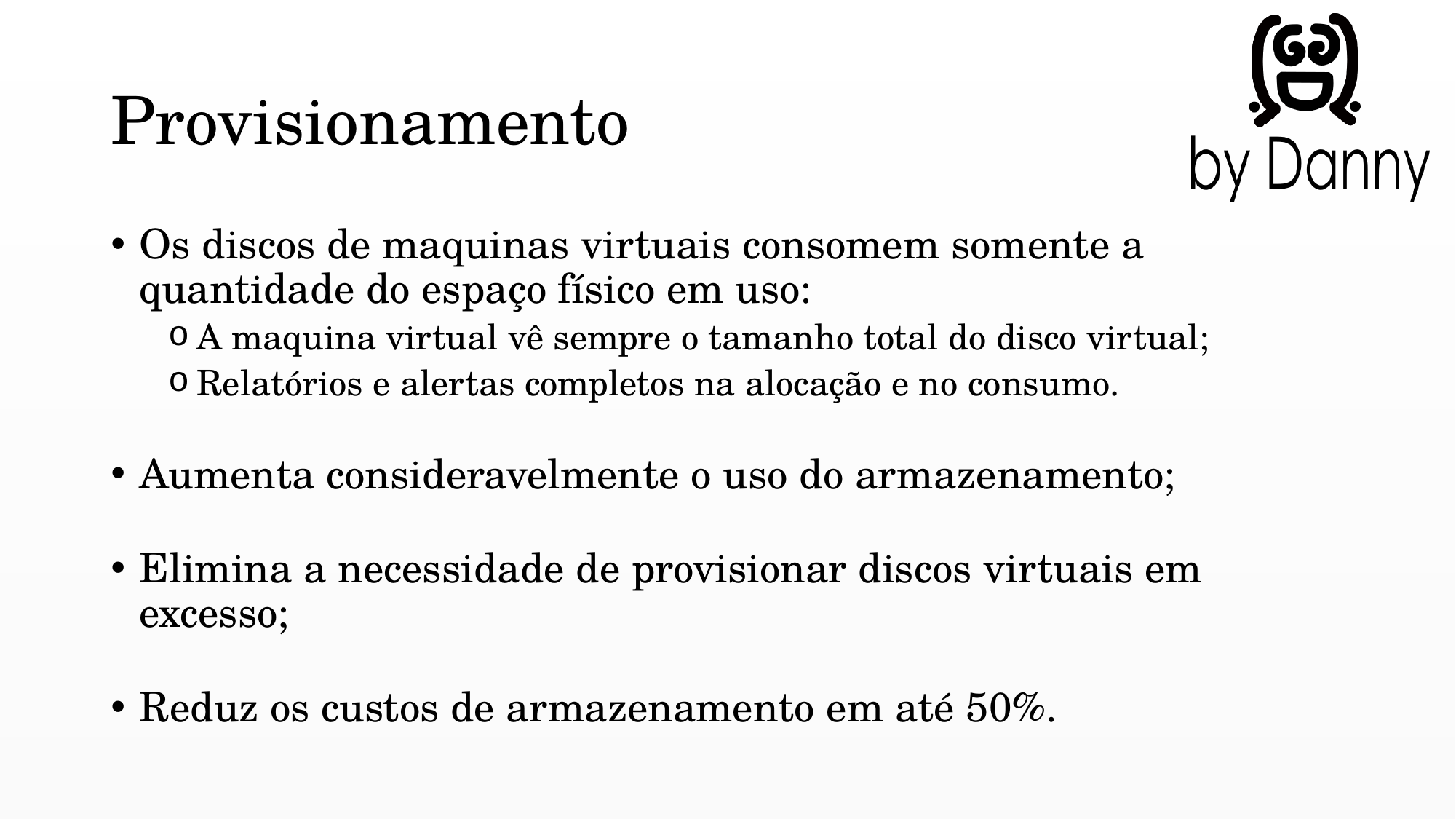

# Provisionamento
Os discos de maquinas virtuais consomem somente a quantidade do espaço físico em uso:
A maquina virtual vê sempre o tamanho total do disco virtual;
Relatórios e alertas completos na alocação e no consumo.
Aumenta consideravelmente o uso do armazenamento;
Elimina a necessidade de provisionar discos virtuais em excesso;
Reduz os custos de armazenamento em até 50%.